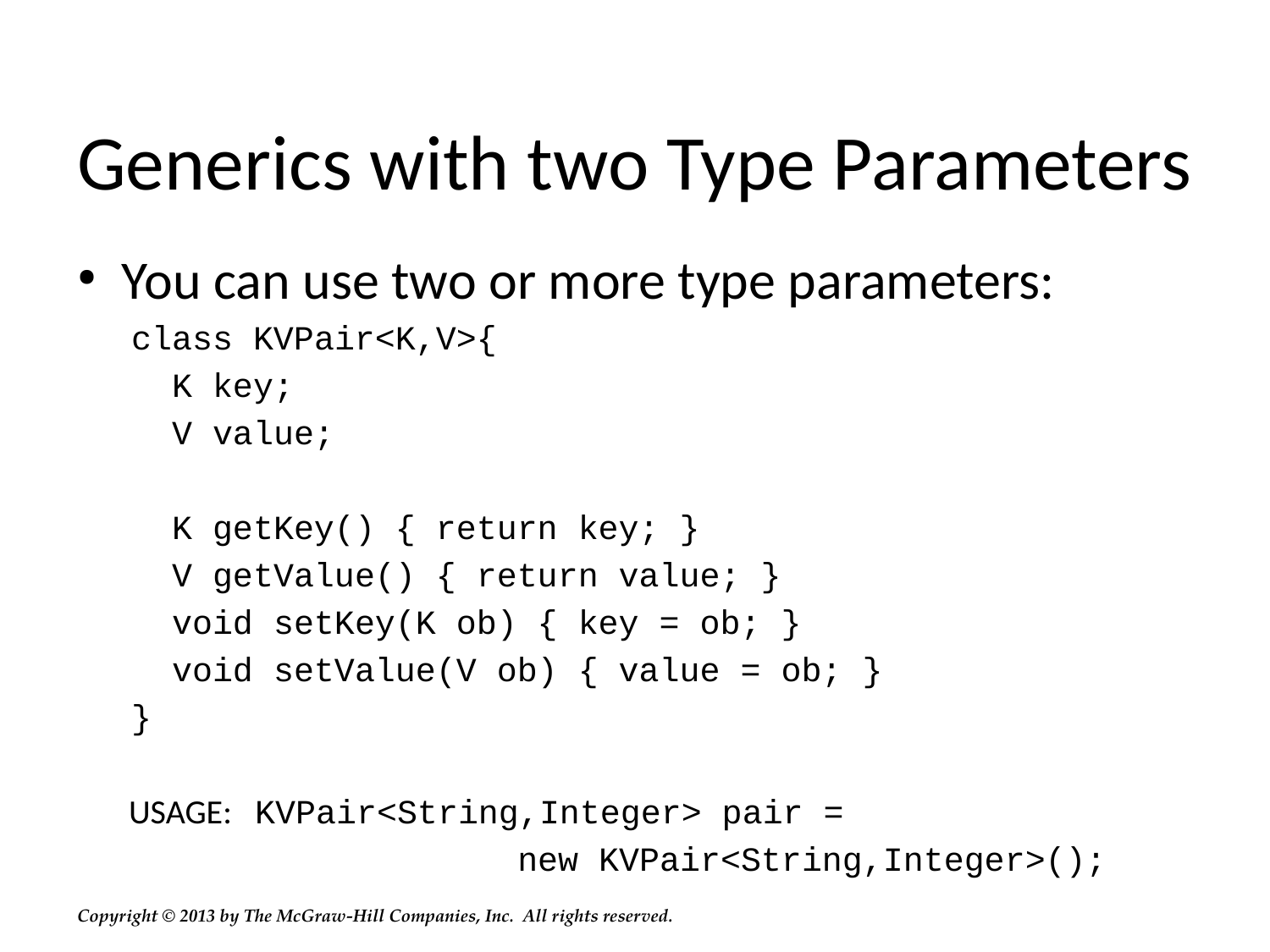

# Generics with two Type Parameters
You can use two or more type parameters:
  class KVPair<K,V>{
    K key;
    V value;

    K getKey() { return key; }
    V getValue() { return value; }
    void setKey(K ob) { key = ob; }
    void setValue(V ob) { value = ob; }
  }

     USAGE:   KVPair<String,Integer> pair =
                     new KVPair<String,Integer>();
Copyright © 2013 by The McGraw-Hill Companies, Inc.  All rights reserved.